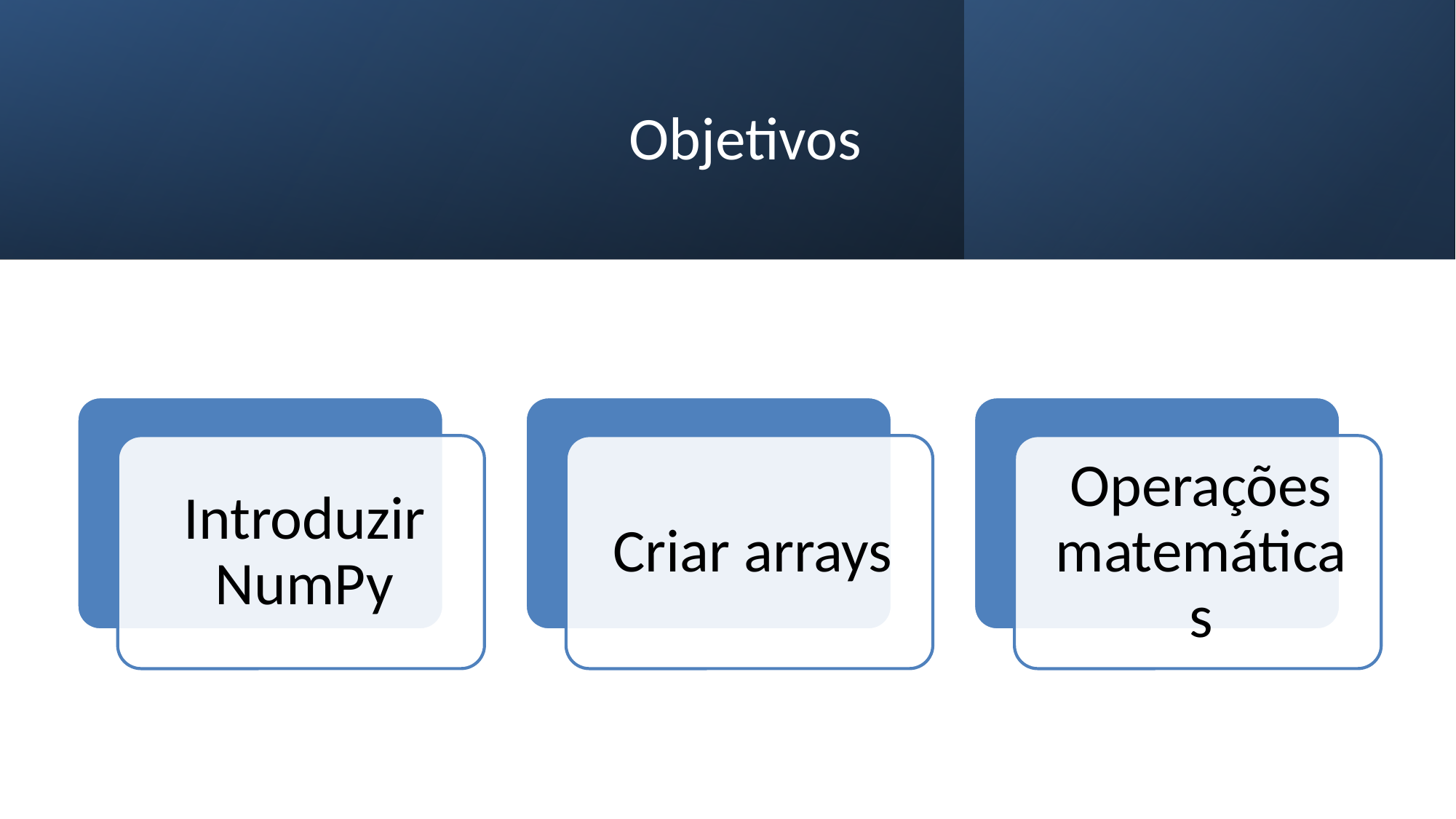

# Objetivos
Introduzir NumPy
Criar arrays
Operações matemáticas